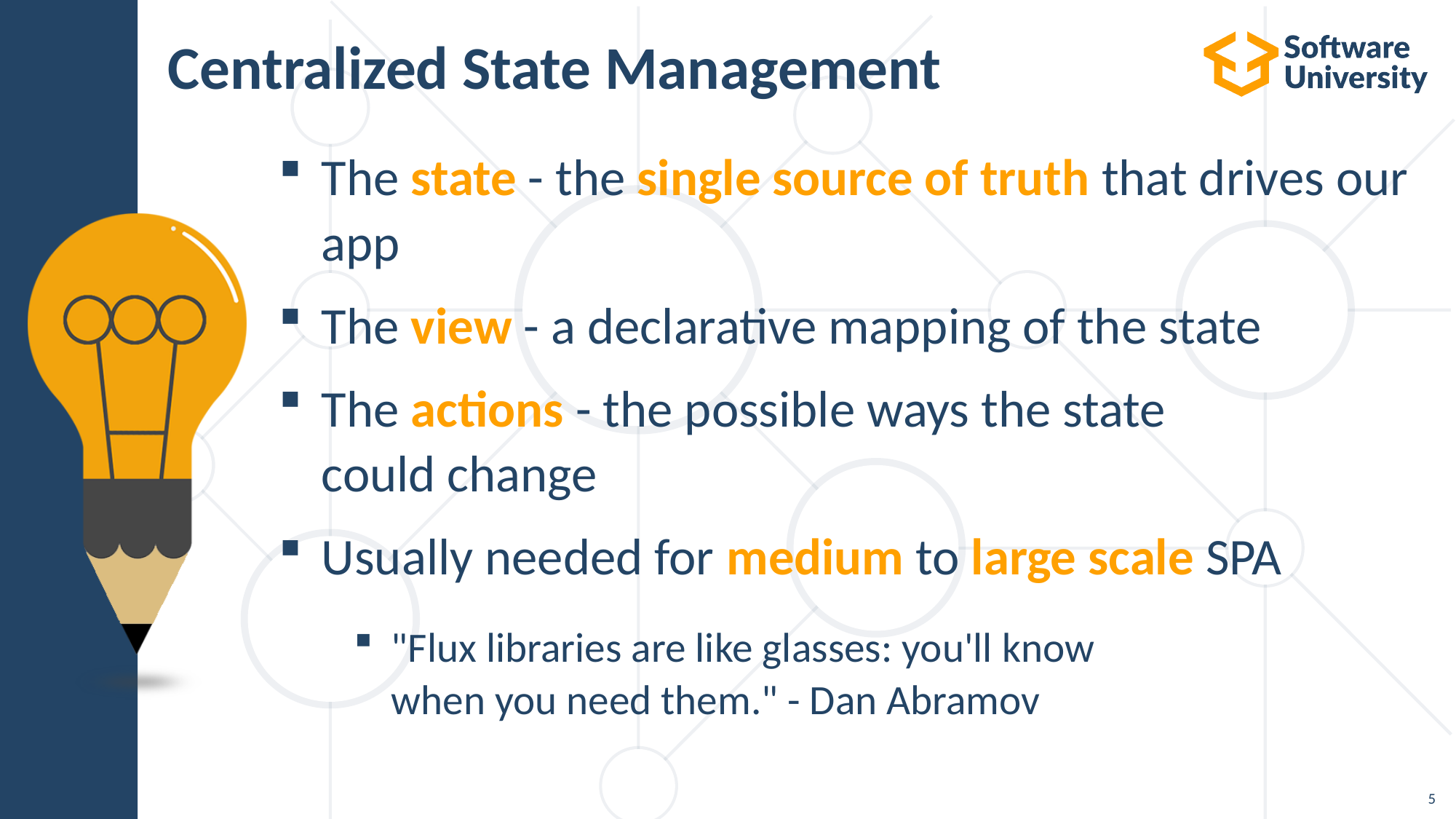

# Centralized State Management
The state - the single source of truth that drives our app
The view - a declarative mapping of the state
The actions - the possible ways the state
could change
Usually needed for medium to large scale SPA
"Flux libraries are like glasses: you'll know
when you need them." - Dan Abramov
5